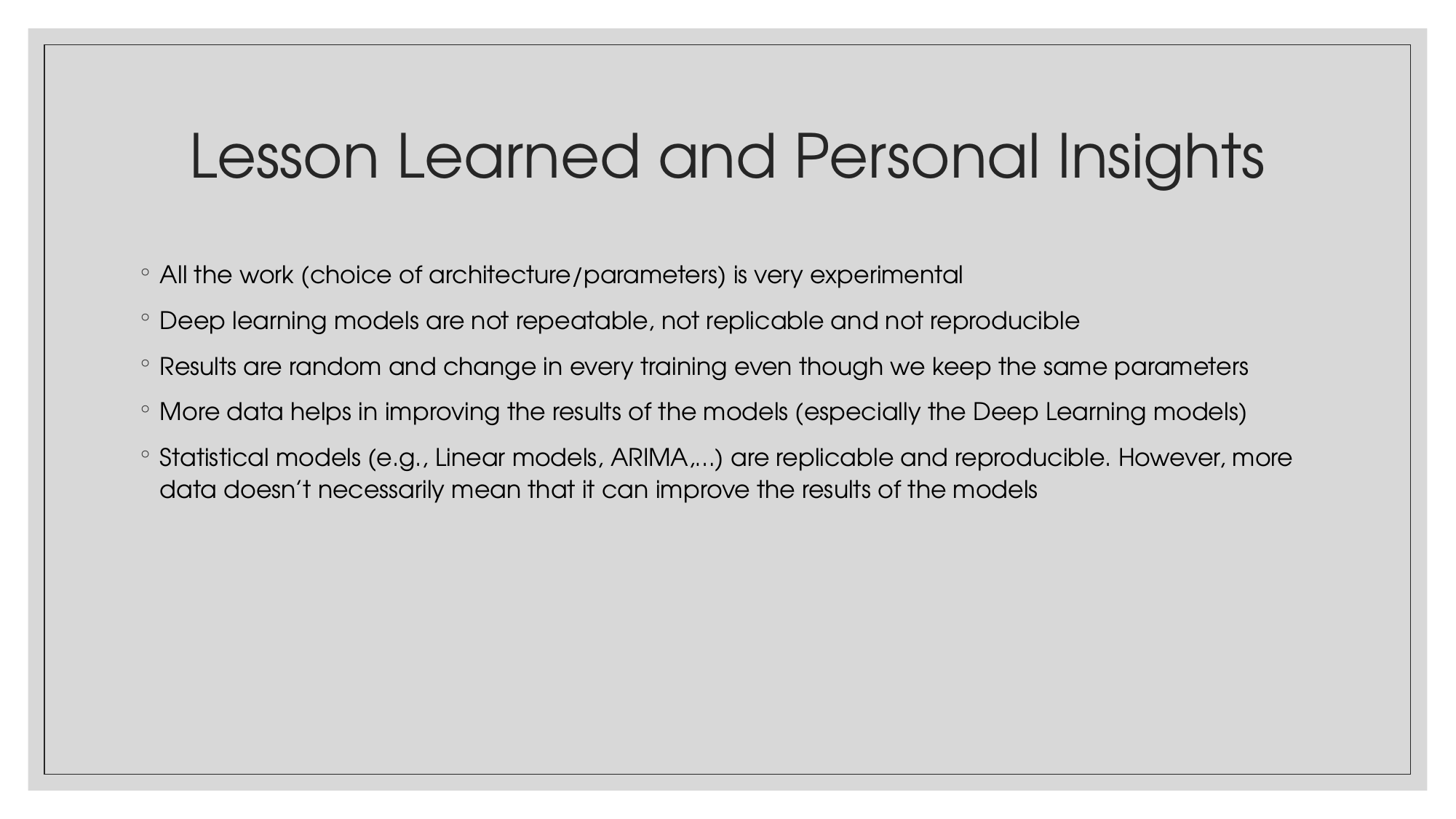

# Lesson Learned and Personal Insights
All the work (choice of architecture/parameters) is very experimental
Deep learning models are not repeatable, not replicable and not reproducible
Results are random and change in every training even though we keep the same parameters
More data helps in improving the results of the models (especially the Deep Learning models)
Statistical models (e.g., Linear models, ARIMA,…) are replicable and reproducible. However, more data doesn’t necessarily mean that it can improve the results of the models